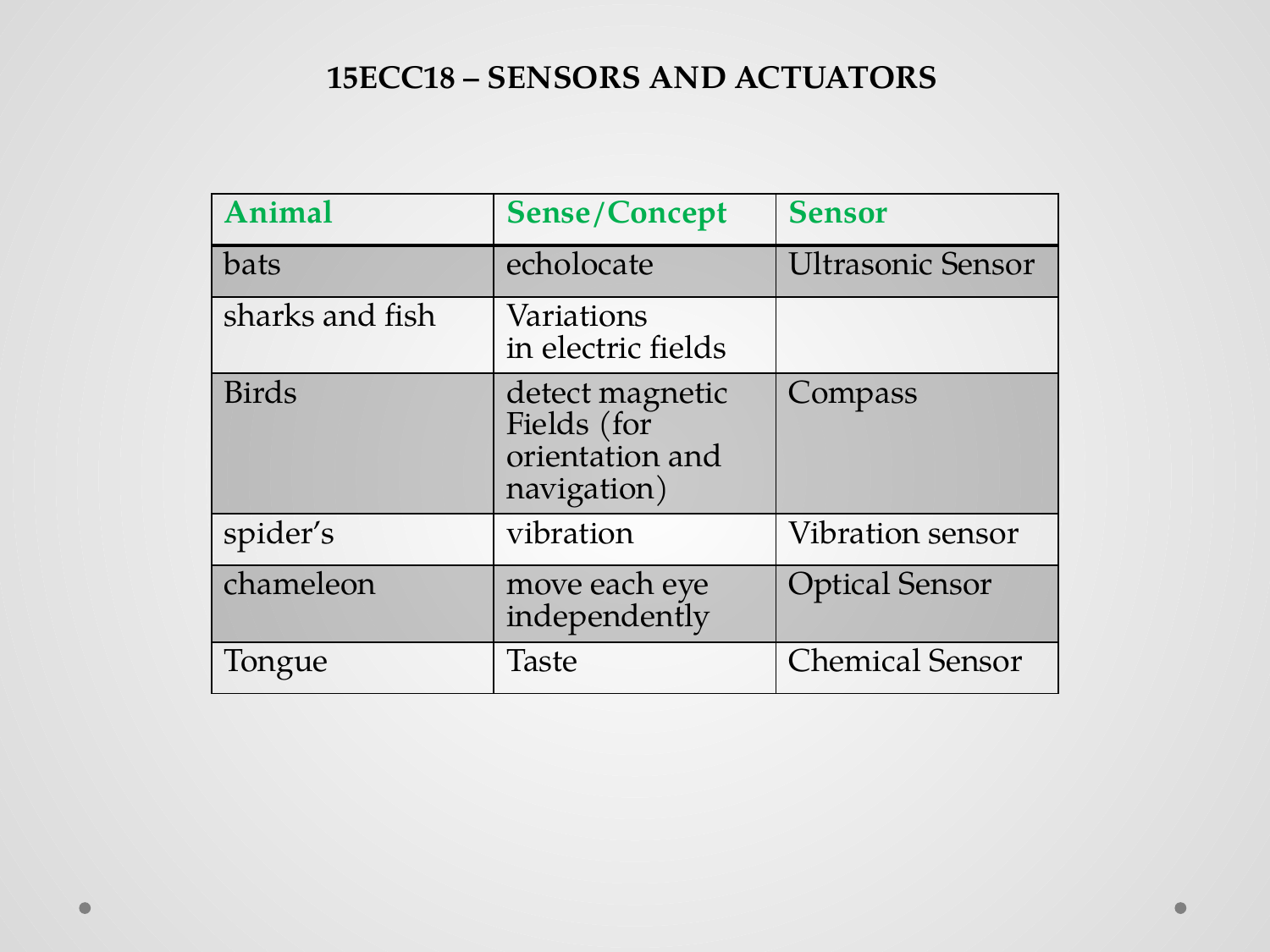

15ECC18 – SENSORS AND ACTUATORS
| Animal | Sense/Concept | Sensor |
| --- | --- | --- |
| bats | echolocate | Ultrasonic Sensor |
| sharks and fish | Variations in electric fields |  |
| Birds | detect magnetic Fields (for orientation and navigation) | Compass |
| spider’s | vibration | Vibration sensor |
| chameleon | move each eye independently | Optical Sensor |
| Tongue | Taste | Chemical Sensor |